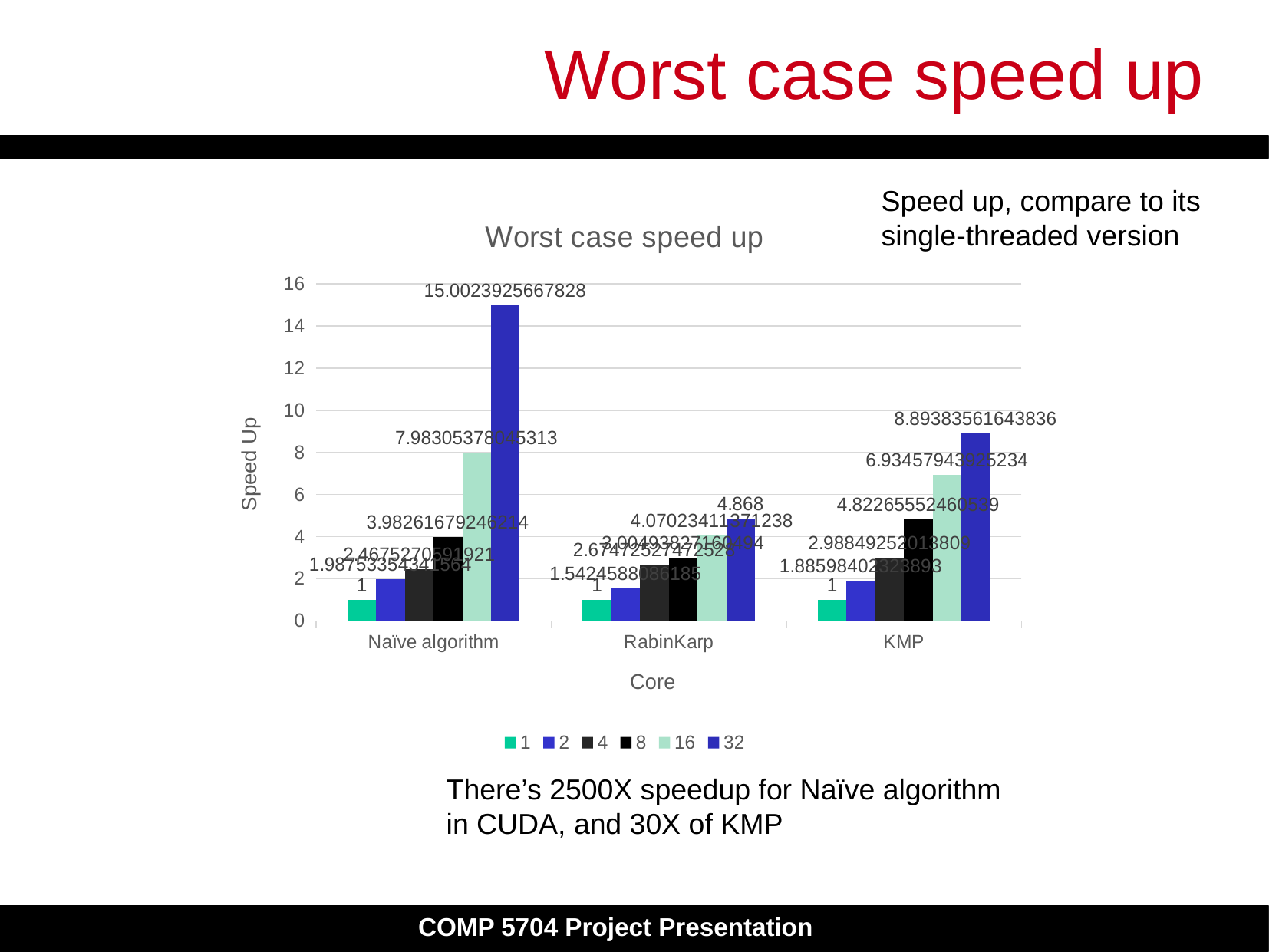

# Worst case speed up
Speed up, compare to its single-threaded version

### Chart: Worst case speed up

| Category | 1 | 2 | 4 | 8 | 16 | 32 |
|---|---|---|---|---|---|---|
| Naïve algorithm | 1.0 | 1.9875335434156427 | 2.467527059192102 | 3.9826167924621374 | 7.983053780453134 | 15.002392566782811 |
| RabinKarp | 1.0 | 1.5424588086185045 | 2.674725274725275 | 3.004938271604938 | 4.070234113712375 | 4.868 |
| KMP | 1.0 | 1.8859840232389251 | 2.98849252013809 | 4.822655524605385 | 6.934579439252336 | 8.893835616438357 |
There’s 2500X speedup for Naïve algorithm in CUDA, and 30X of KMP